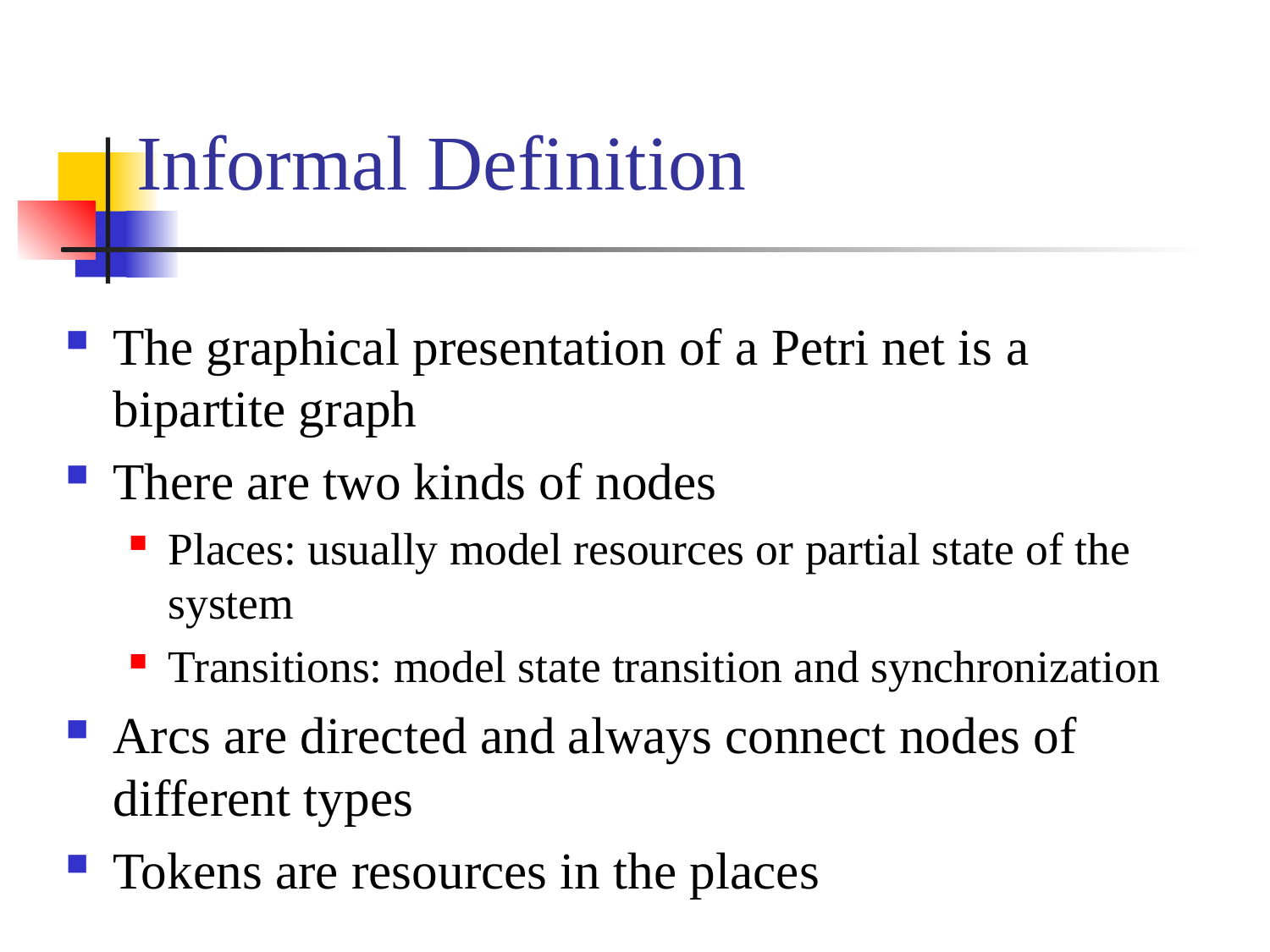

# Informal Definition
The graphical presentation of a Petri net is a bipartite graph
There are two kinds of nodes
Places: usually model resources or partial state of the system
Transitions: model state transition and synchronization
Arcs are directed and always connect nodes of different types
Tokens are resources in the places